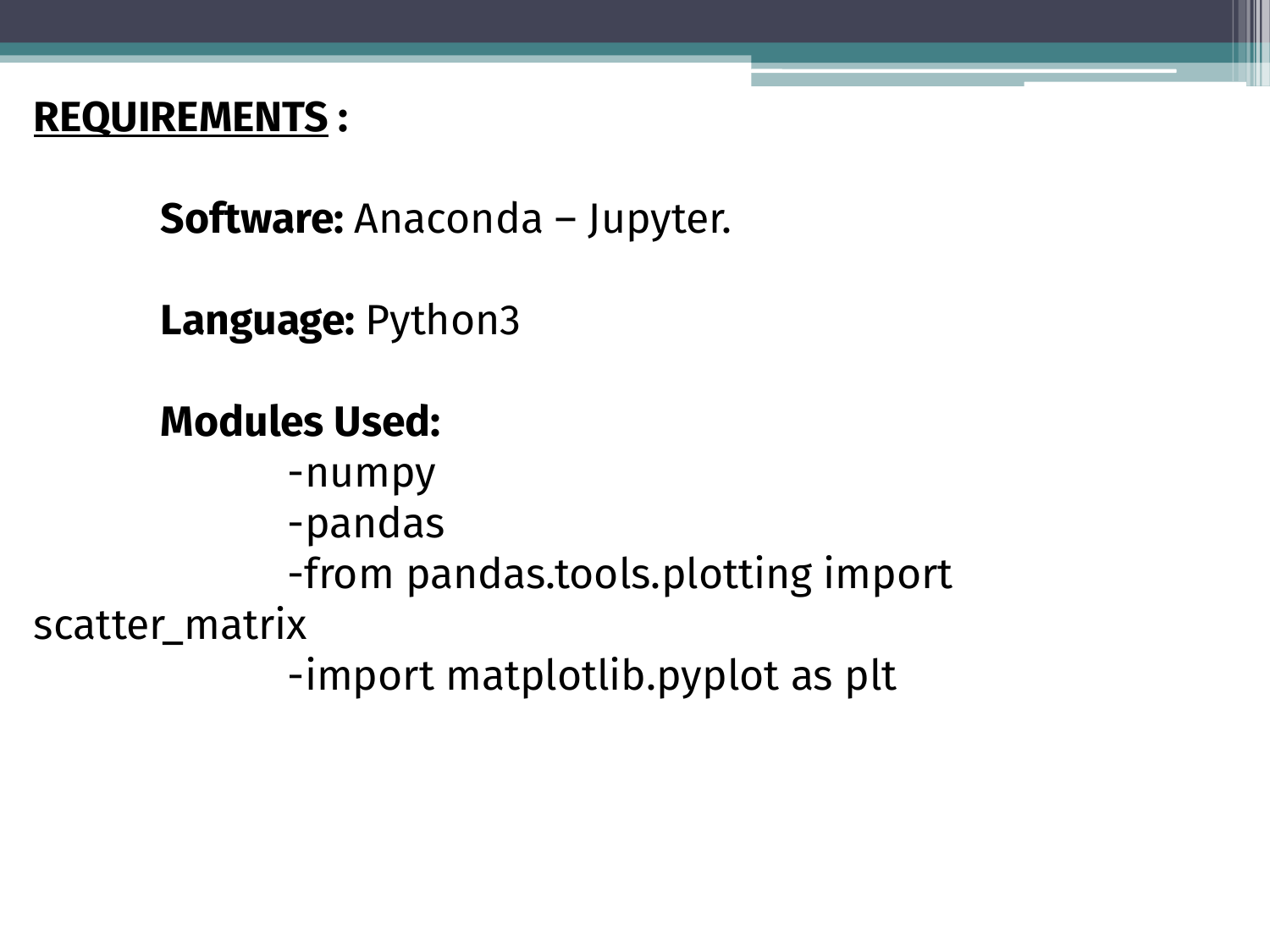

REQUIREMENTS :

	Software: Anaconda – Jupyter.

	Language: Python3

	Modules Used:
		-numpy
		-pandas
		-from pandas.tools.plotting import scatter_matrix
		-import matplotlib.pyplot as plt